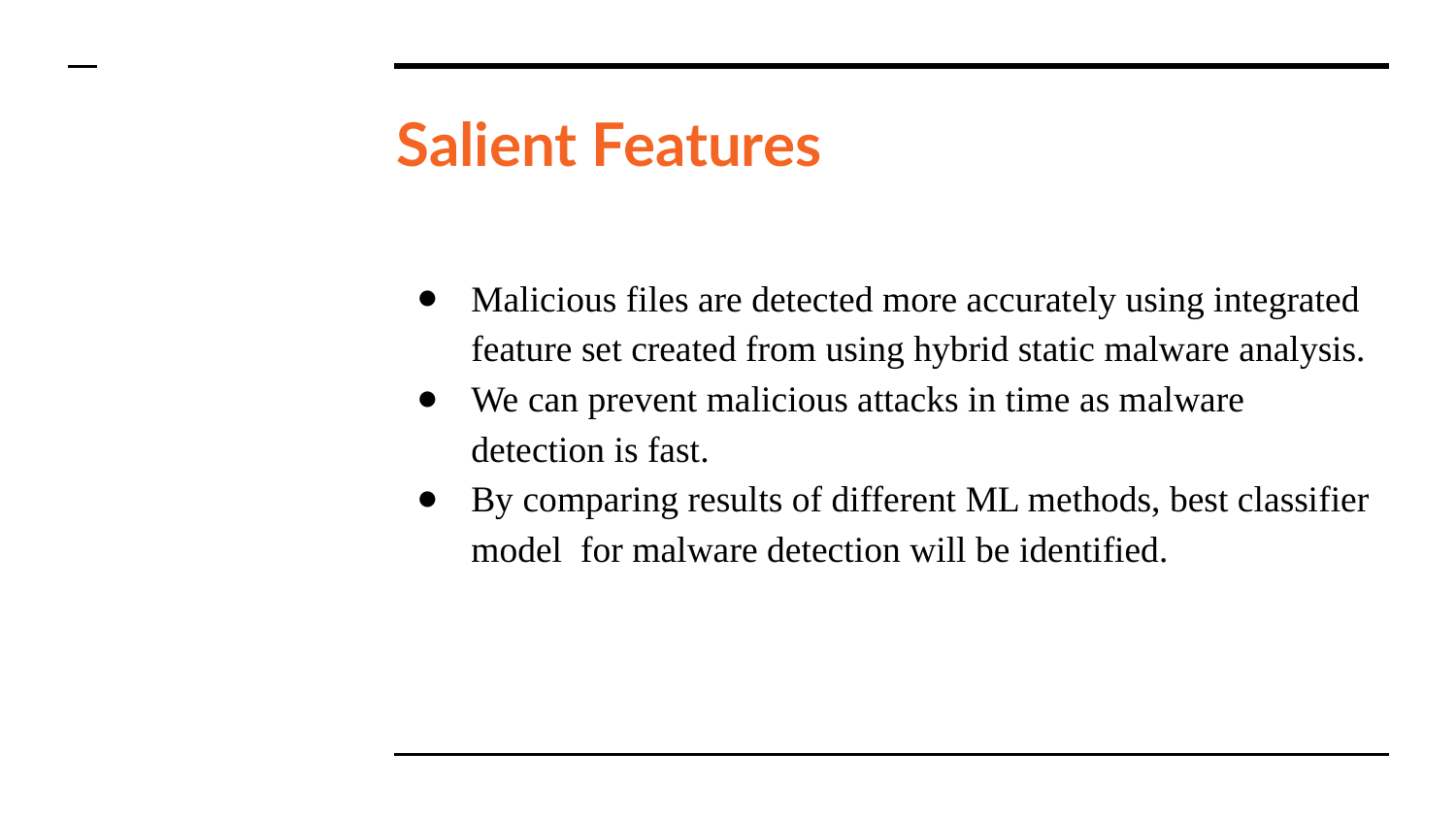

# Salient Features
Malicious files are detected more accurately using integrated feature set created from using hybrid static malware analysis.
We can prevent malicious attacks in time as malware detection is fast.
By comparing results of different ML methods, best classifier model  for malware detection will be identified.